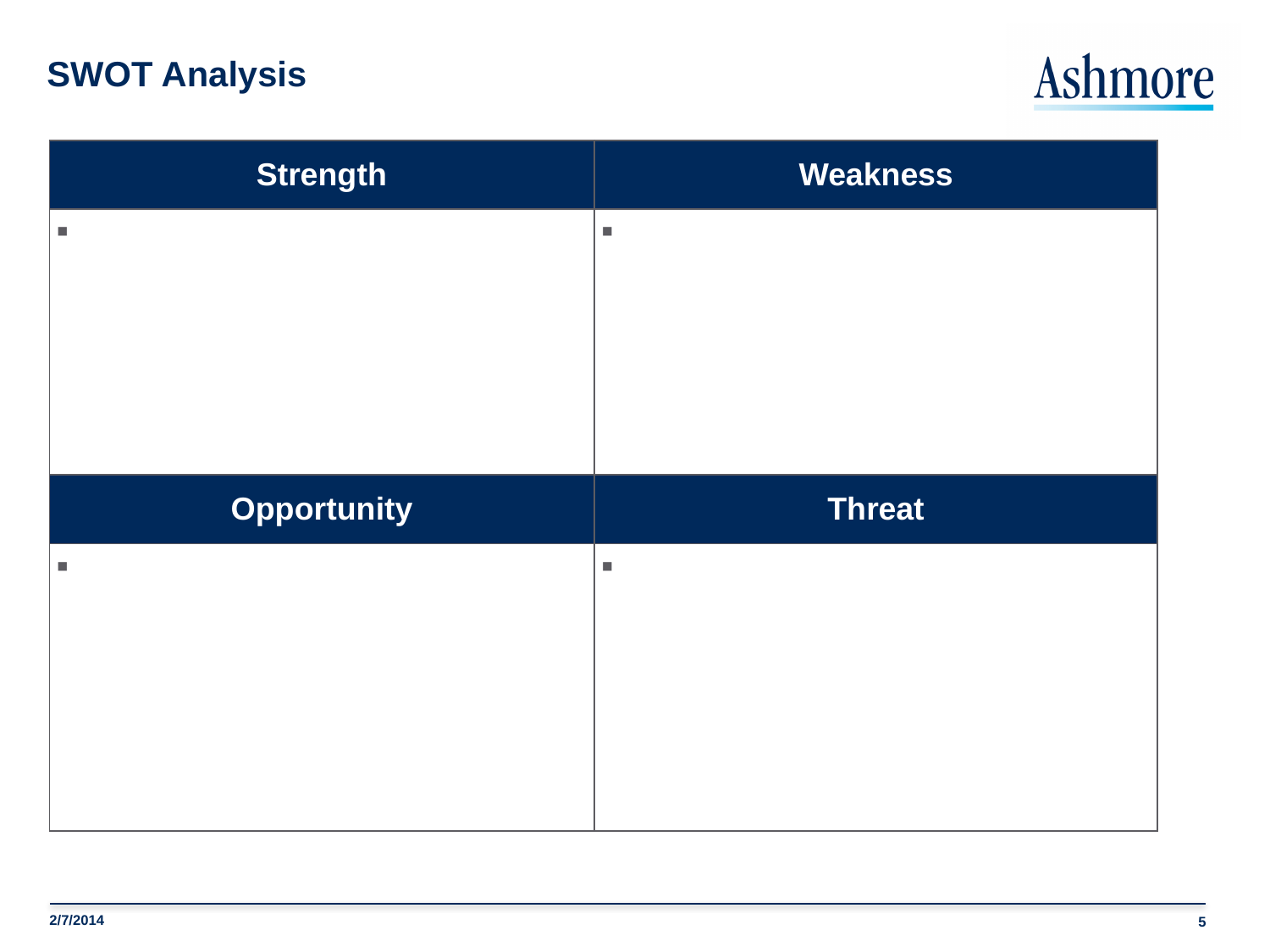

# SWOT Analysis
| Strength | Weakness |
| --- | --- |
|  |  |
| Opportunity | Threat |
|  |  |
5
2/7/2014